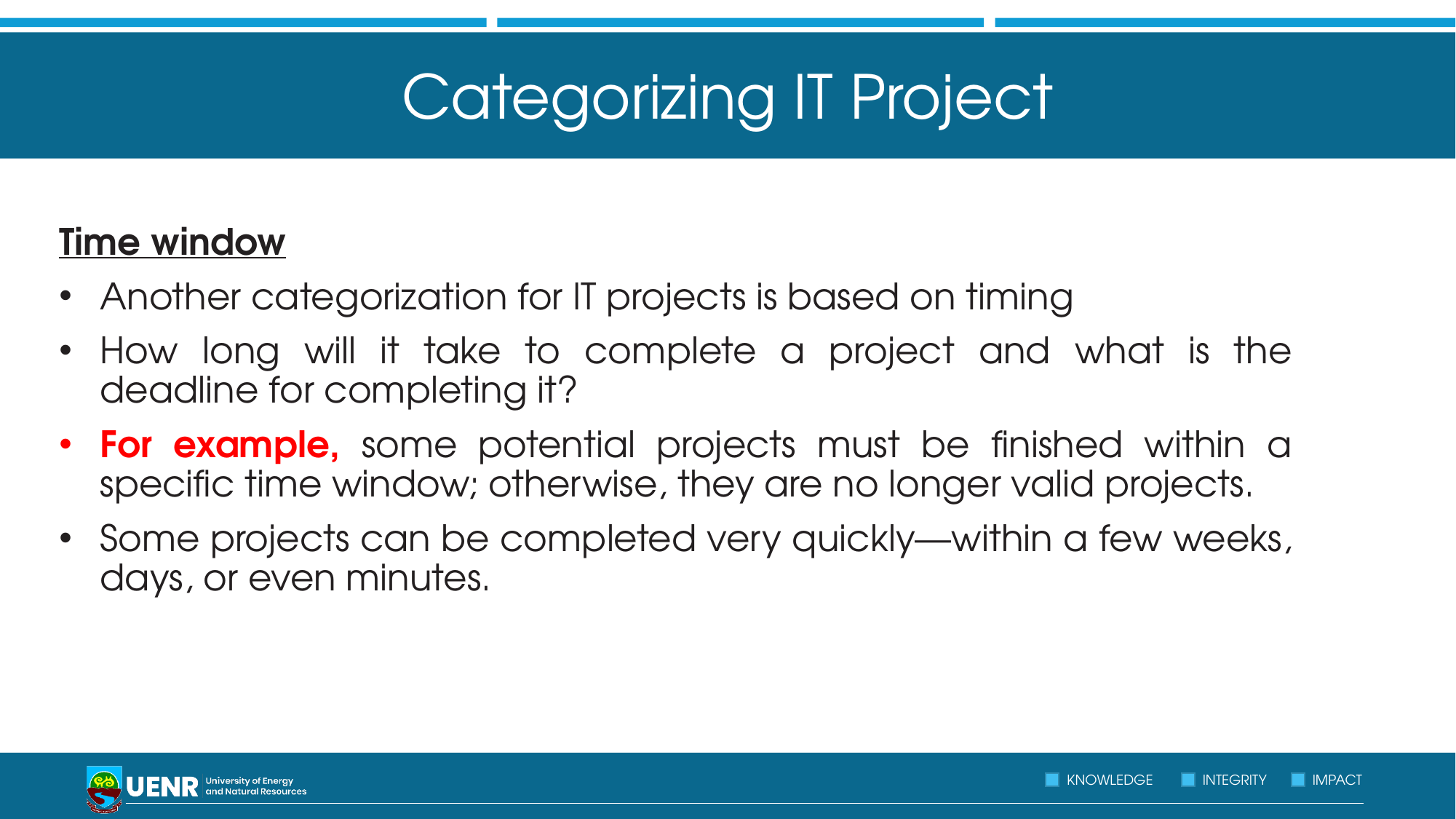

# Categorizing IT Project
Time window
Another categorization for IT projects is based on timing
How long will it take to complete a project and what is the deadline for completing it?
For example, some potential projects must be finished within a specific time window; otherwise, they are no longer valid projects.
Some projects can be completed very quickly—within a few weeks, days, or even minutes.